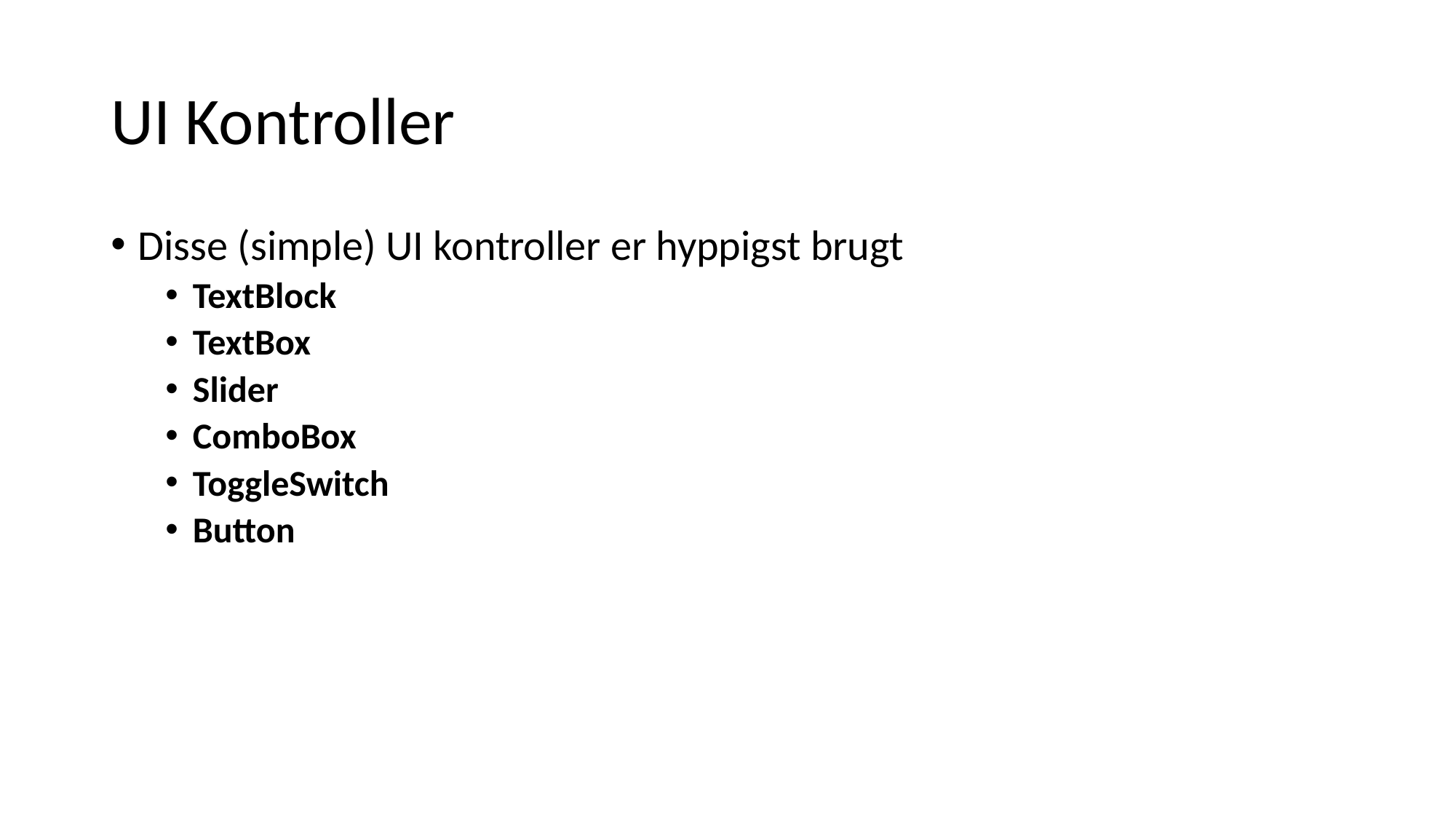

# UI Kontroller
Disse (simple) UI kontroller er hyppigst brugt
TextBlock
TextBox
Slider
ComboBox
ToggleSwitch
Button